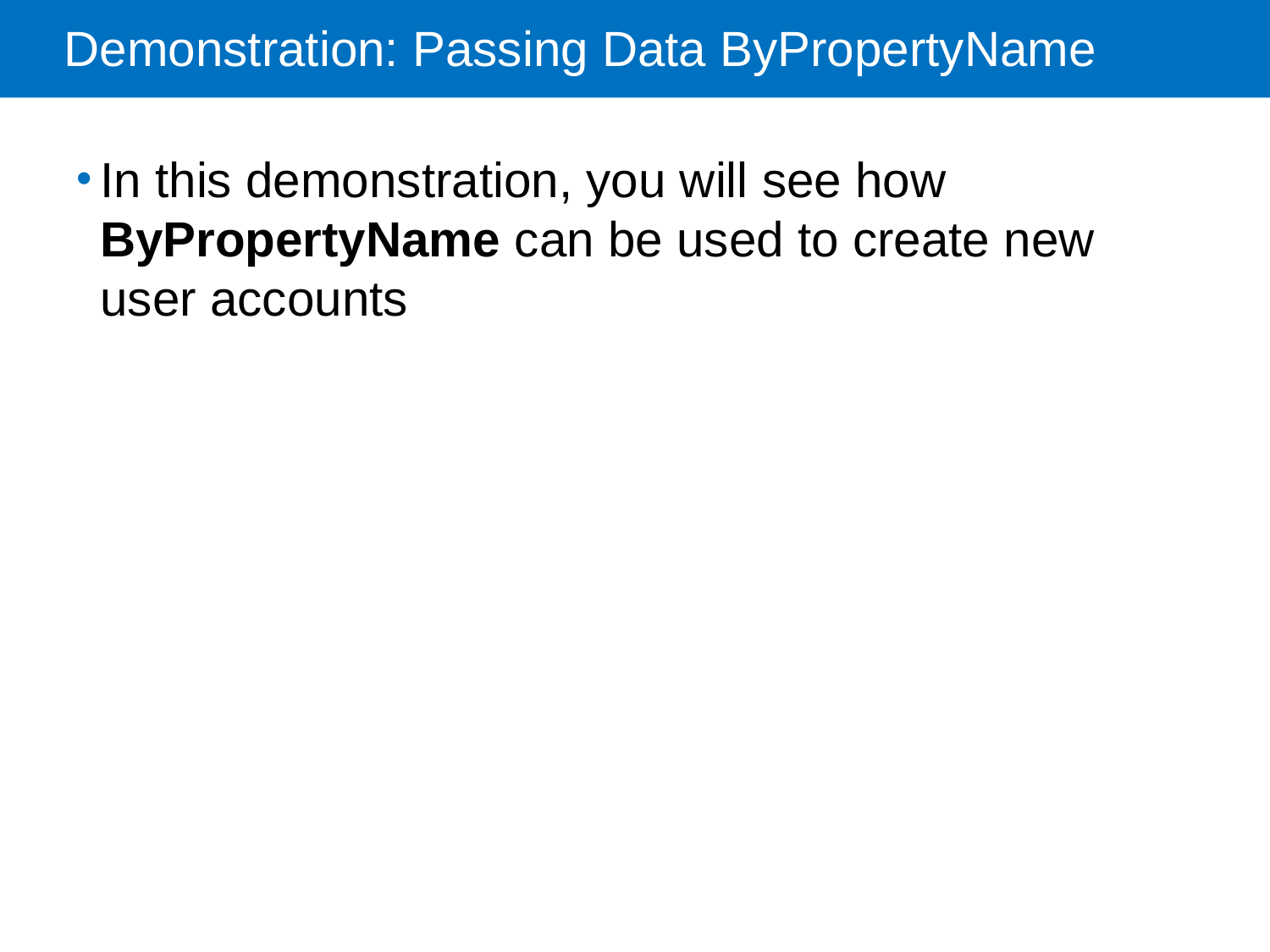

# Demonstration: Passing Data ByPropertyName
In this demonstration, you will see how ByPropertyName can be used to create new user accounts